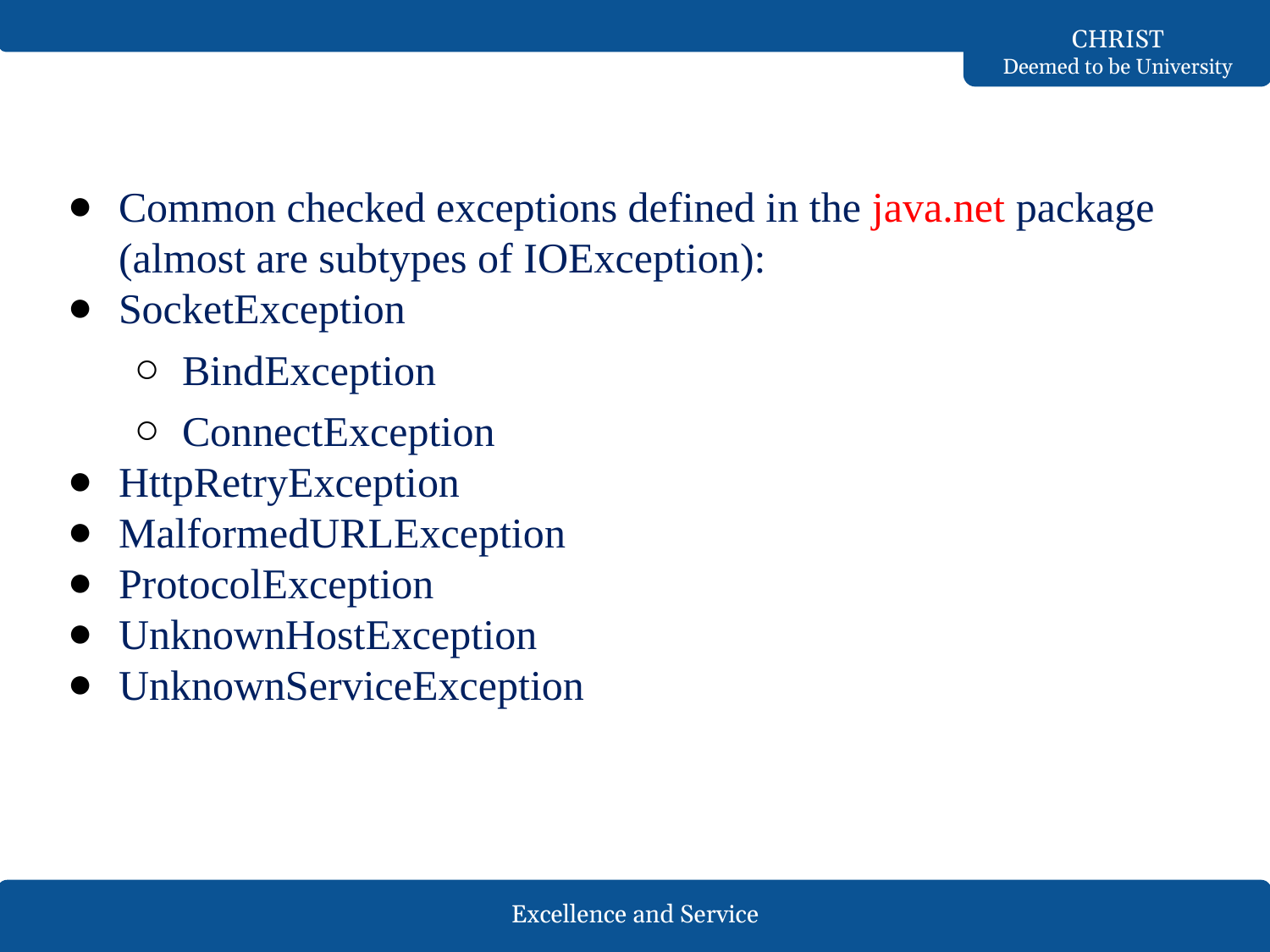

Common checked exceptions defined in the java.net package (almost are subtypes of IOException):
SocketException
BindException
ConnectException
HttpRetryException
MalformedURLException
ProtocolException
UnknownHostException
UnknownServiceException